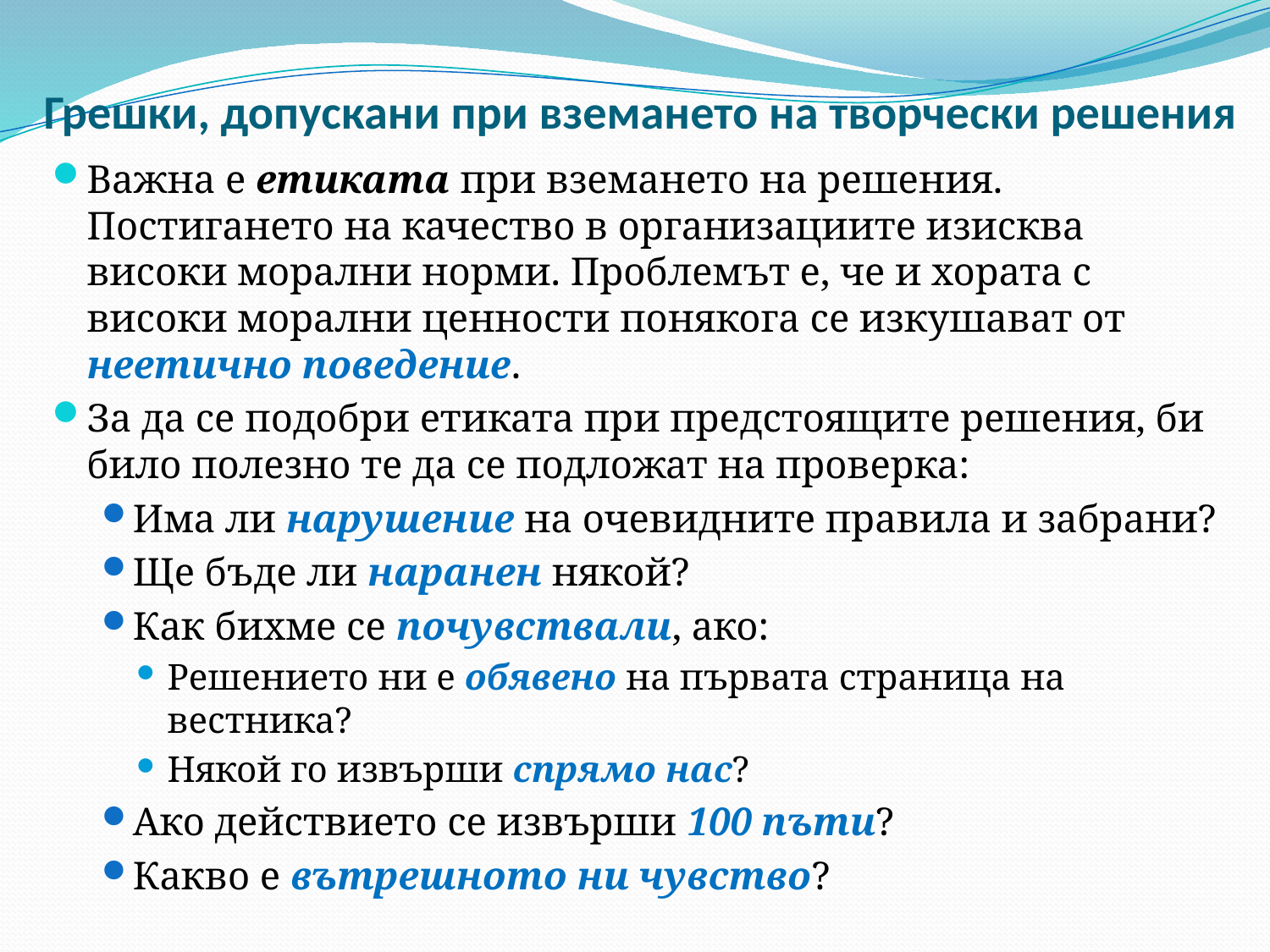

# Грешки, допускани при вземането на творчески решения
Важна е етиката при вземането на решения. Постигането на качество в организациите изисква високи морални норми. Проблемът е, че и хората с високи морални ценности понякога се изкушават от неетично поведение.
За да се подобри етиката при предстоящите решения, би било полезно те да се подложат на проверка:
Има ли нарушение на очевидните правила и забрани?
Ще бъде ли наранен някой?
Как бихме се почувствали, ако:
Решението ни е обявено на първата страница на вестника?
Някой го извърши спрямо нас?
Ако действието се извърши 100 пъти?
Какво е вътрешното ни чувство?